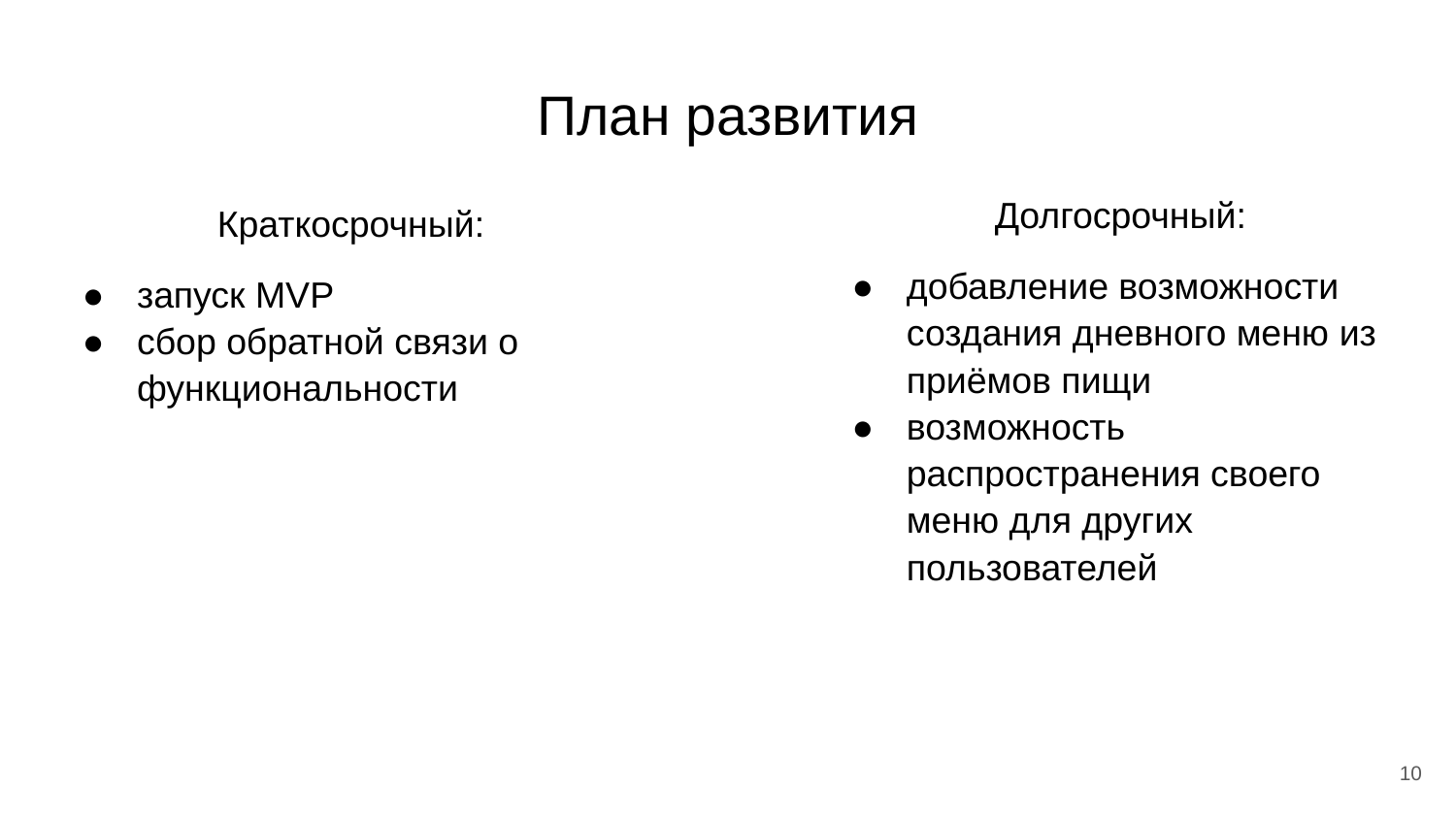

# План развития
Долгосрочный:
добавление возможности создания дневного меню из приёмов пищи
возможность распространения своего меню для других пользователей
Краткосрочный:
запуск MVP
сбор обратной связи о функциональности
10